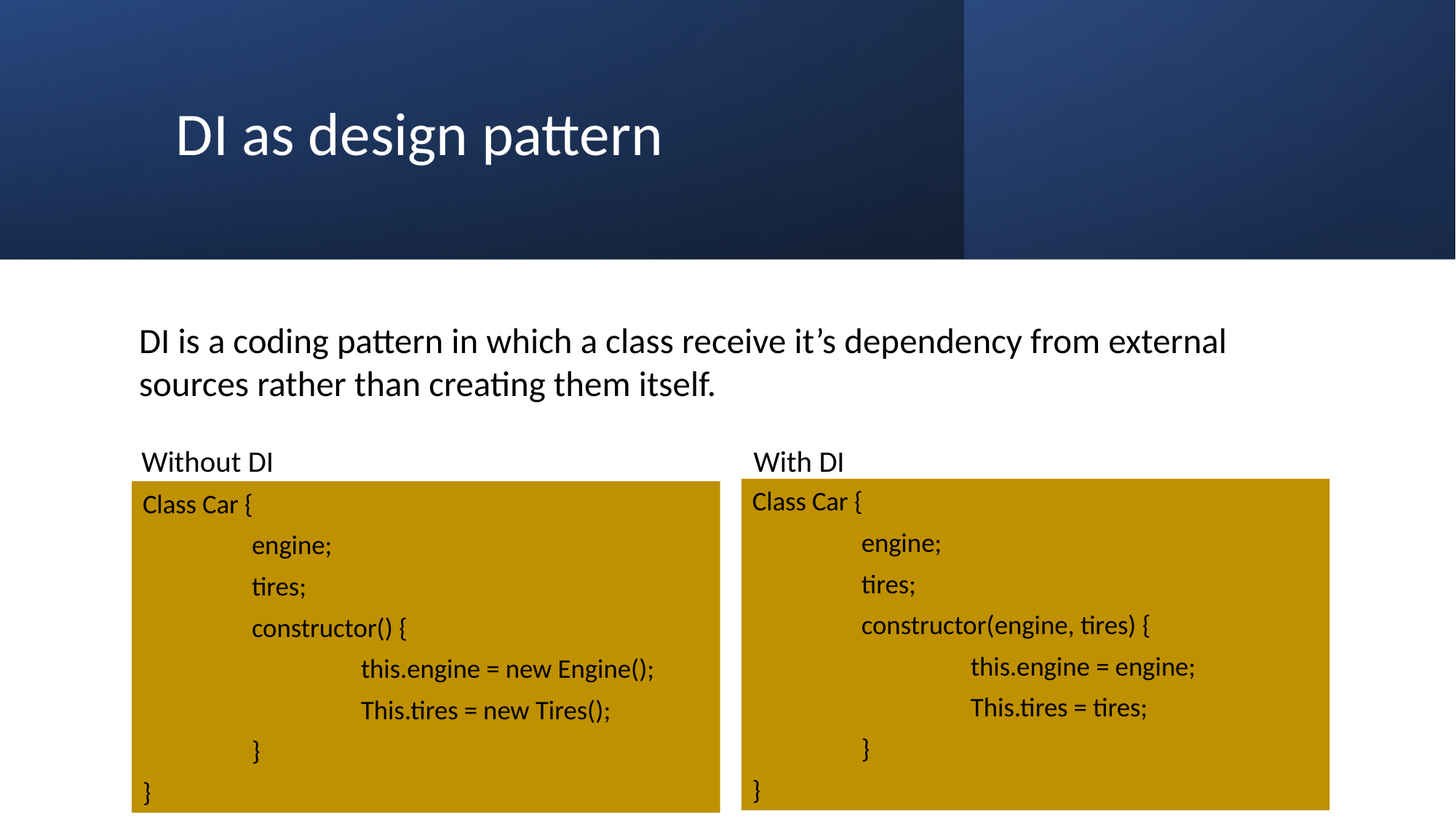

# DI as design pattern
DI is a coding pattern in which a class receive it’s dependency from external sources rather than creating them itself.
Without DI
With DI
Class Car {
	engine;
	tires;
	constructor(engine, tires) {
		this.engine = engine;
		This.tires = tires;
	}
}
Class Car {
	engine;
	tires;
	constructor() {
		this.engine = new Engine();
		This.tires = new Tires();
	}
}